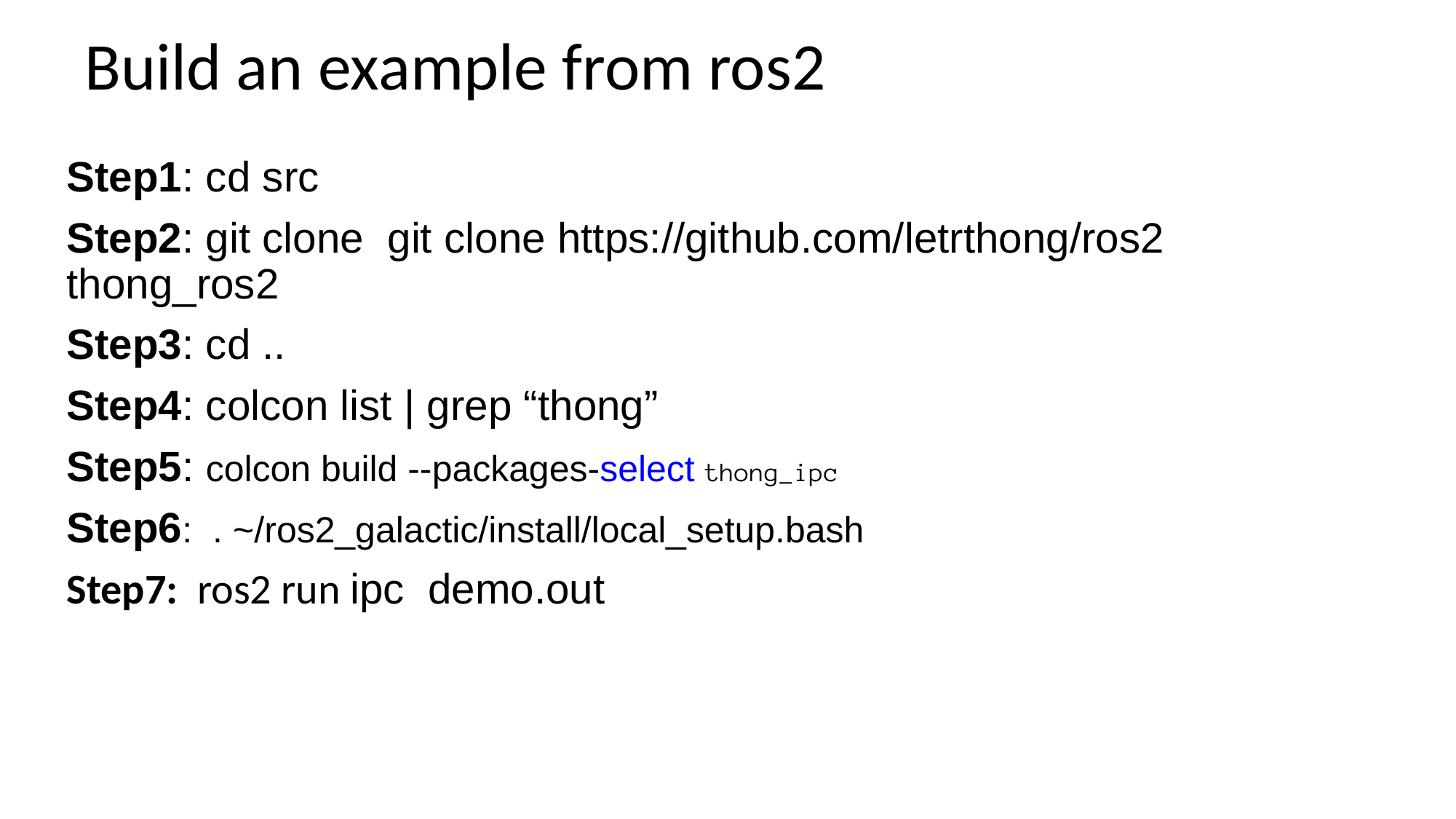

# Build an example from ros2
Step1: cd src
Step2: git clone  git clone https://github.com/letrthong/ros2 thong_ros2
Step3: cd ..
Step4: colcon list | grep “thong”
Step5: colcon build --packages-select thong_ipc
Step6:  . ~/ros2_galactic/install/local_setup.bash
Step7:  ros2 run ipc  demo.out